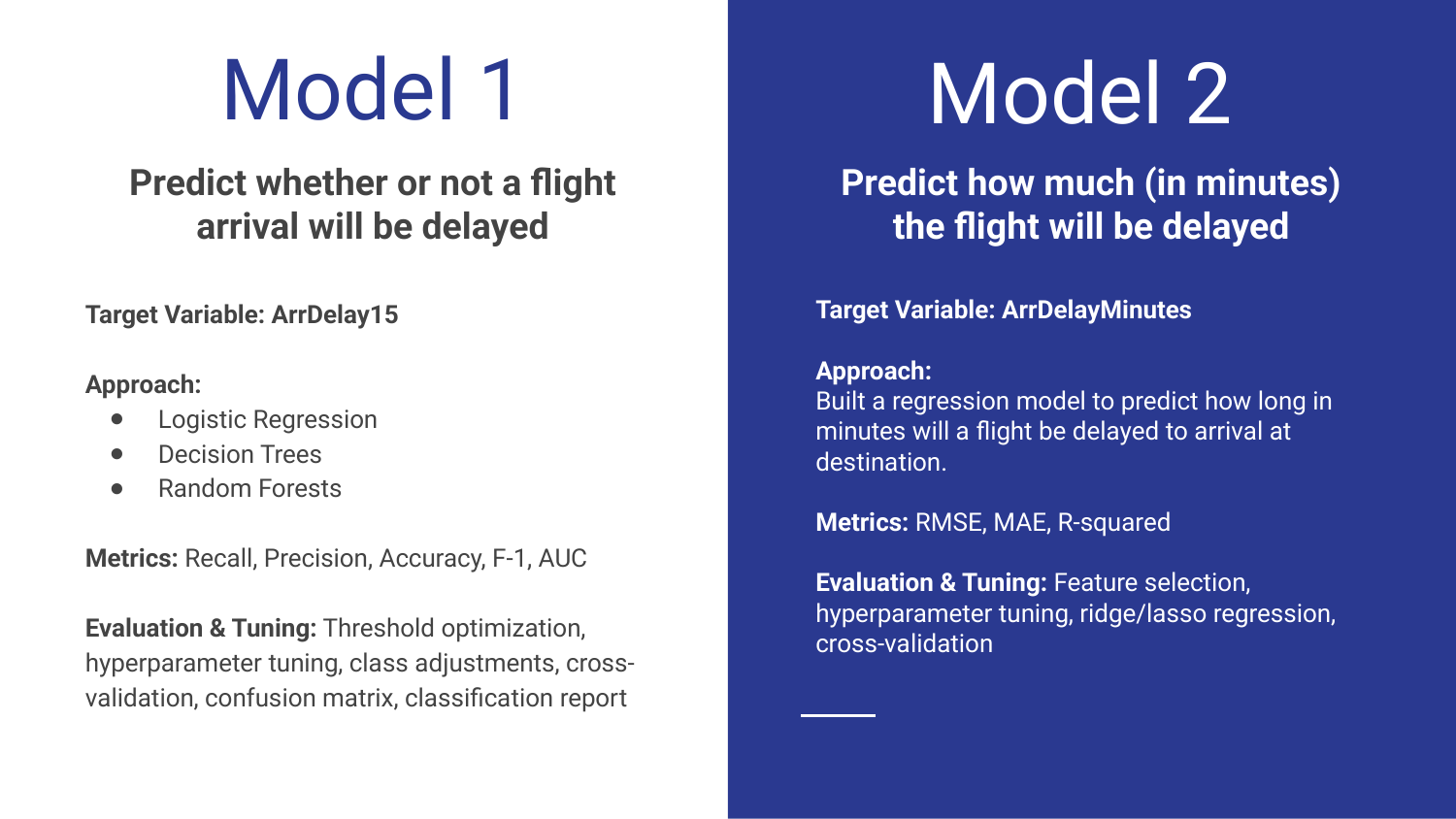

Model 2
# Model 1

Predict whether or not a flight arrival will be delayed
Predict how much (in minutes) the flight will be delayed
Target Variable: ArrDelay15

Approach:
Logistic Regression
Decision Trees
Random Forests

Metrics: Recall, Precision, Accuracy, F-1, AUC

Evaluation & Tuning: Threshold optimization, hyperparameter tuning, class adjustments, cross-validation, confusion matrix, classification report
Target Variable: ArrDelayMinutes

Approach:
Built a regression model to predict how long in minutes will a flight be delayed to arrival at destination.

Metrics: RMSE, MAE, R-squared

Evaluation & Tuning: Feature selection, hyperparameter tuning, ridge/lasso regression, cross-validation